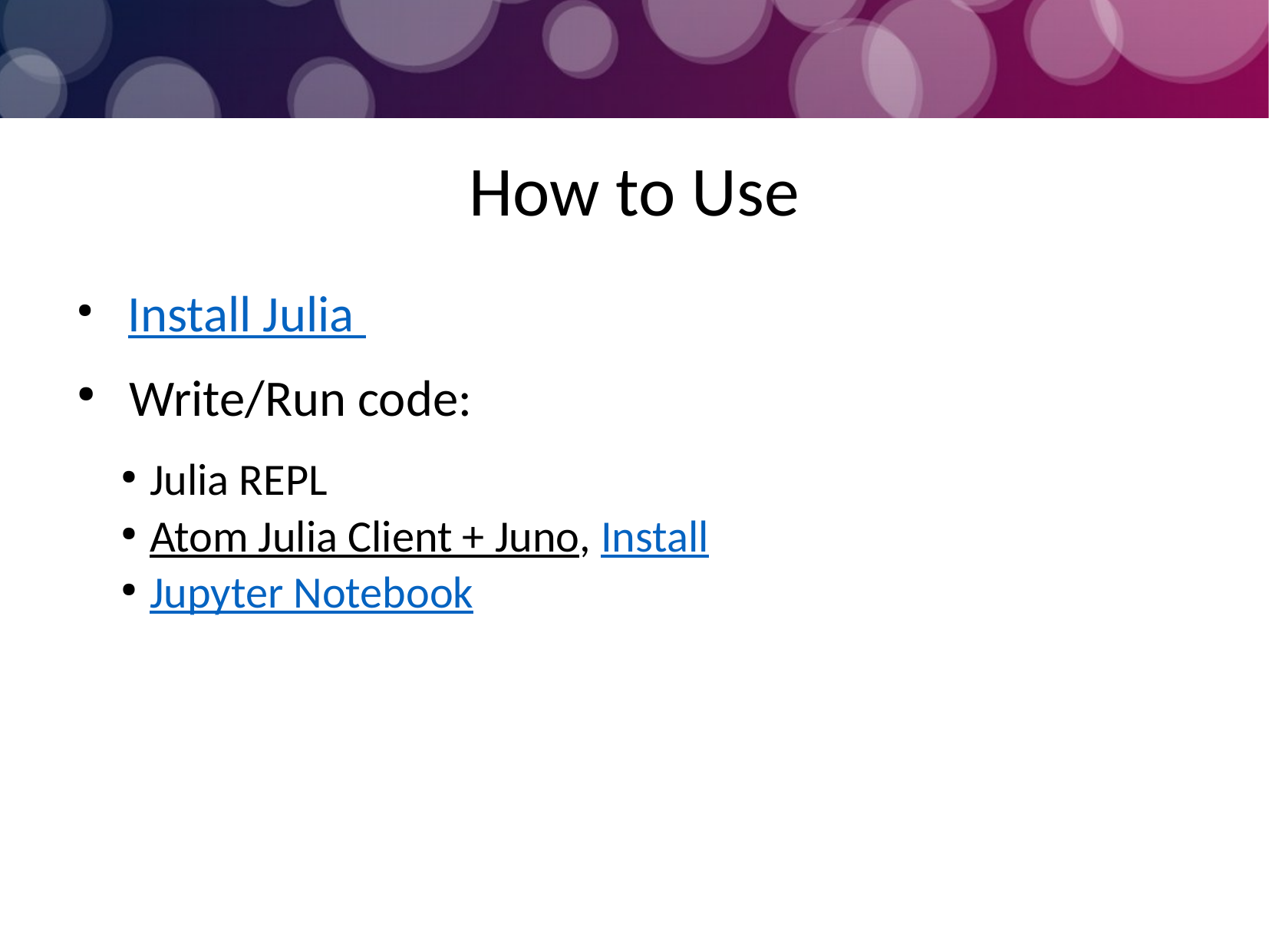

How to Use
 Install Julia
 Write/Run code:
Julia REPL
Atom Julia Client + Juno, Install
Jupyter Notebook